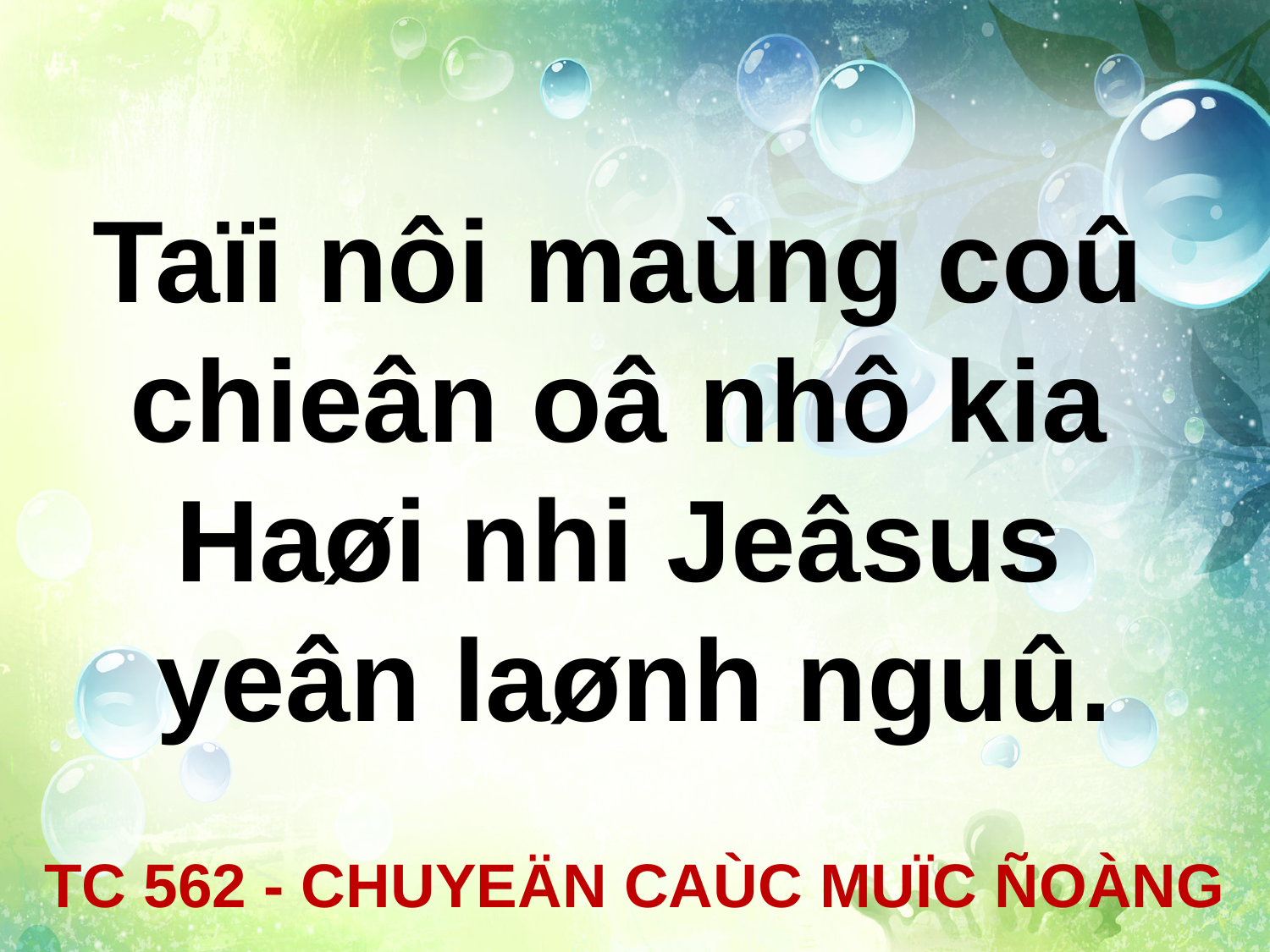

Taïi nôi maùng coû
chieân oâ nhô kia
Haøi nhi Jeâsus
yeân laønh nguû.
TC 562 - CHUYEÄN CAÙC MUÏC ÑOÀNG